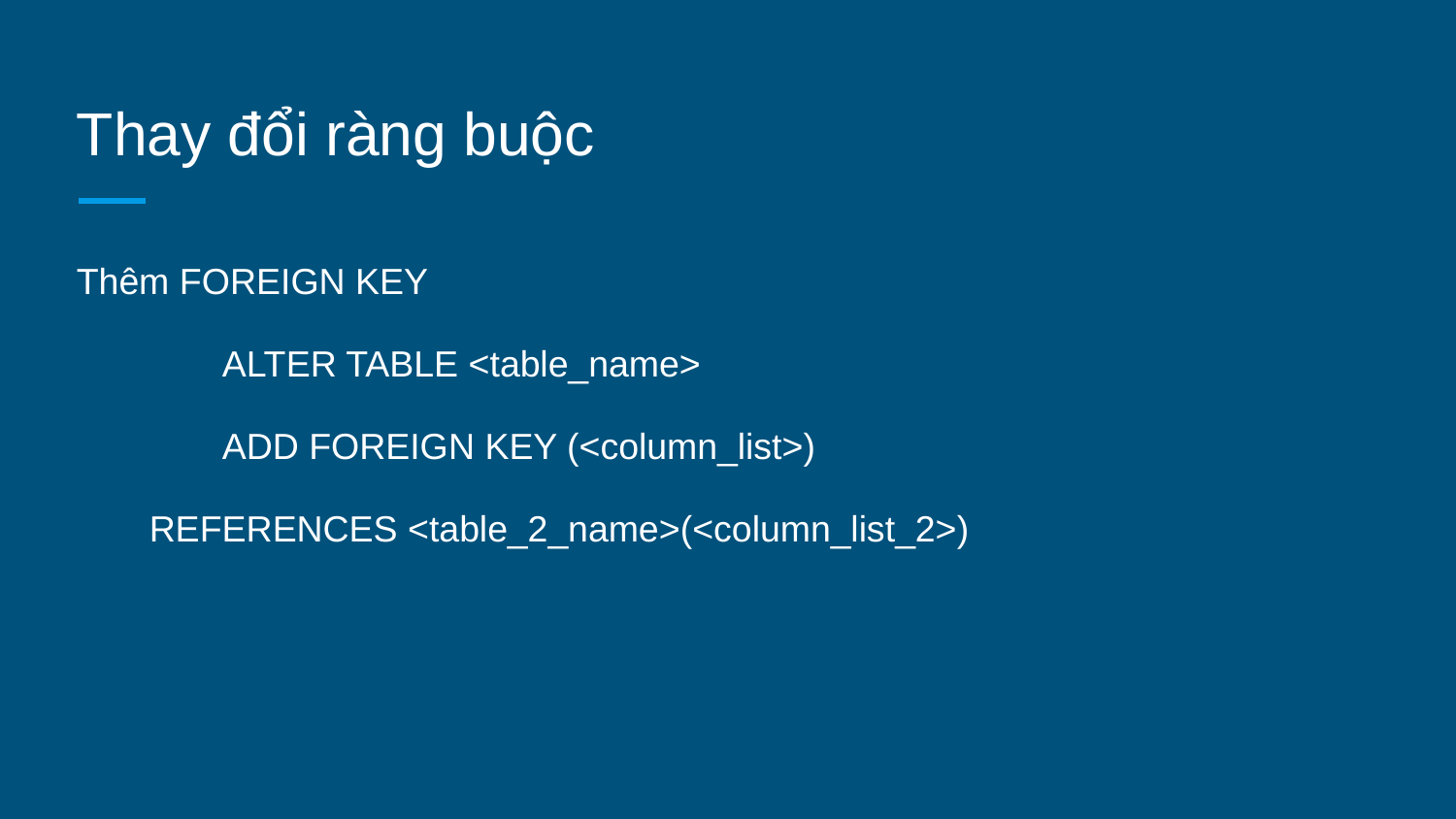

# Thay đổi ràng buộc
Thêm FOREIGN KEY
	ALTER TABLE <table_name>
	ADD FOREIGN KEY (<column_list>)
REFERENCES <table_2_name>(<column_list_2>)